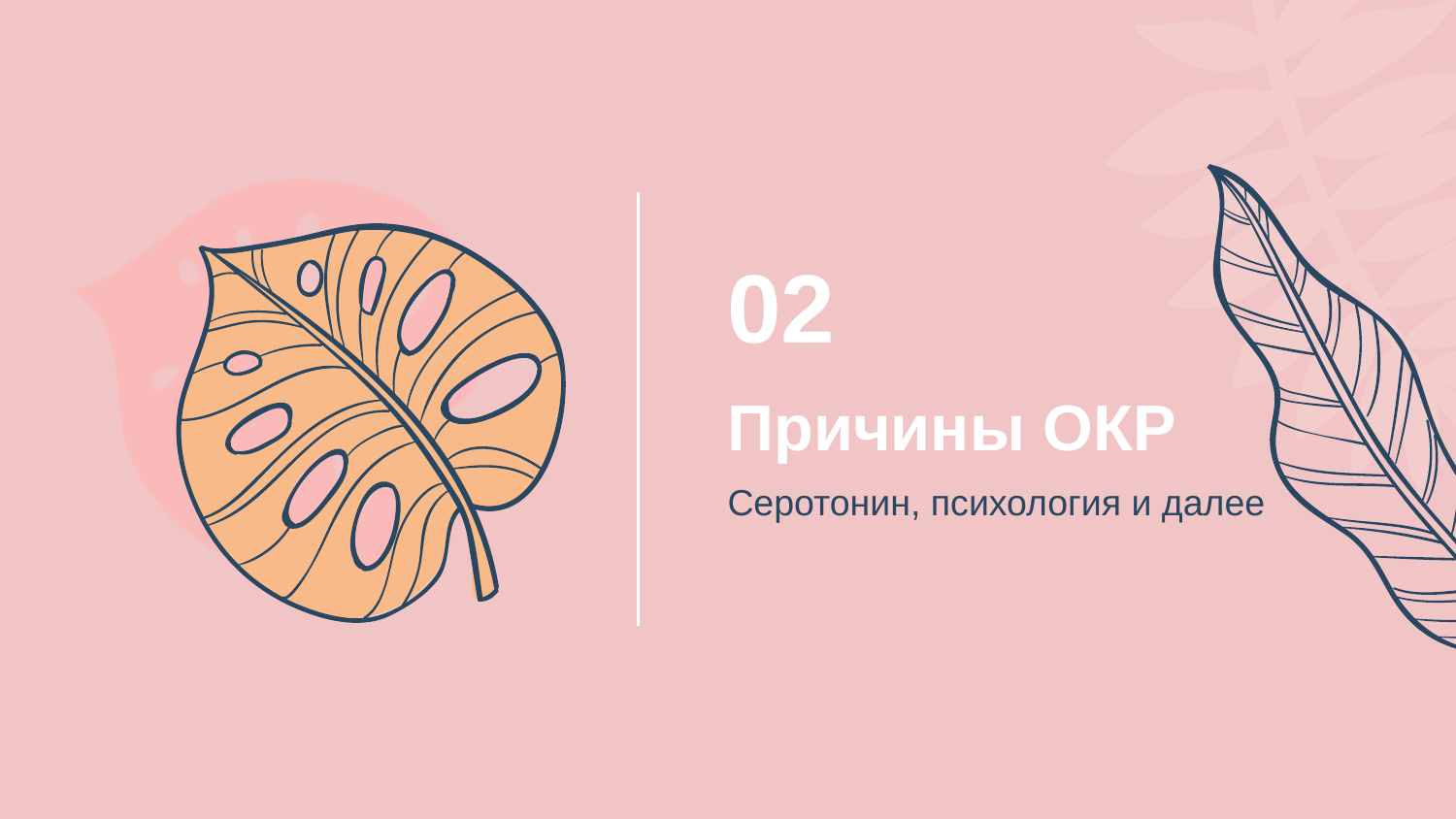

02
# Причины ОКР
Серотонин, психология и далее